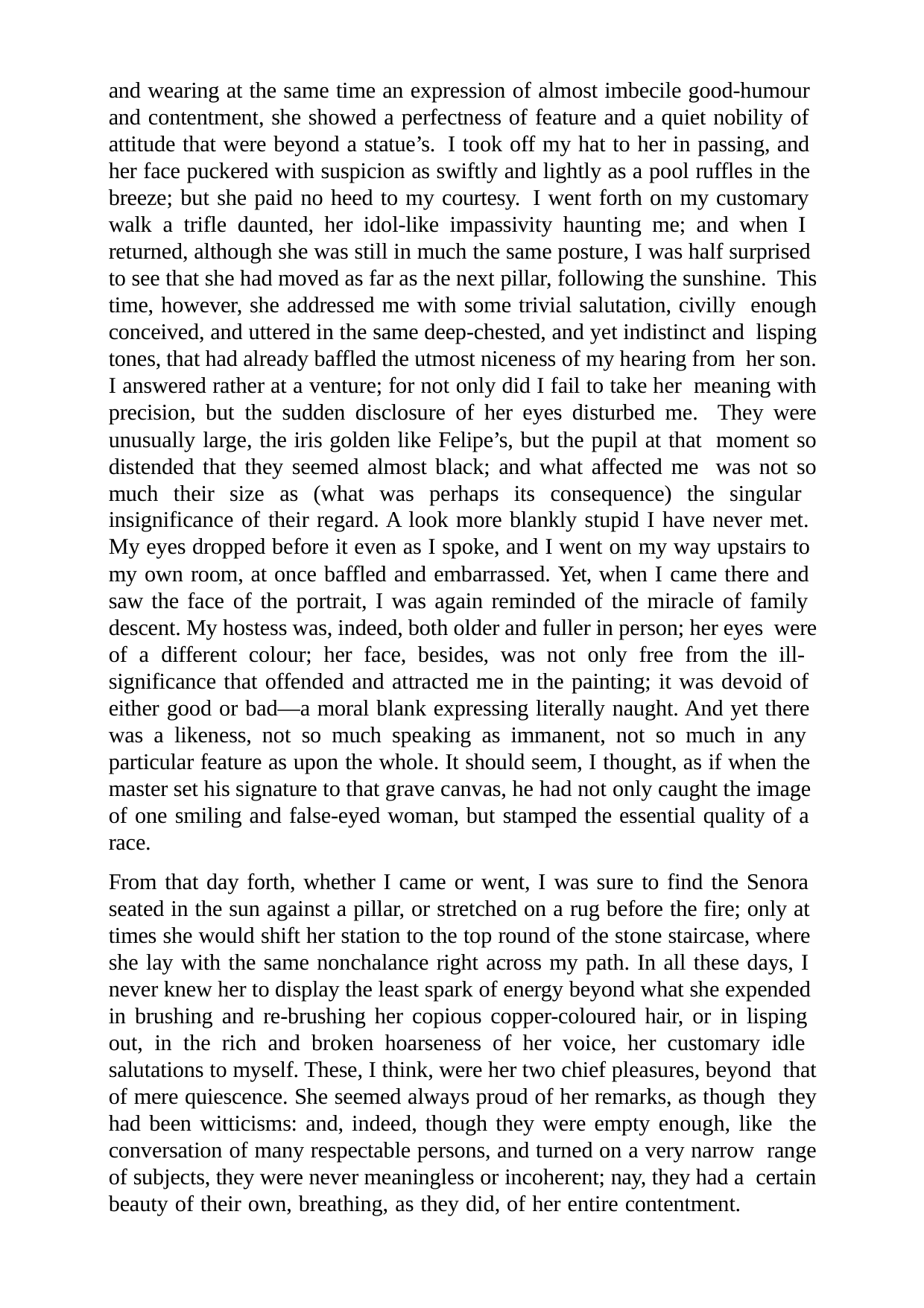

and wearing at the same time an expression of almost imbecile good-humour  and contentment, she showed a perfectness of feature and a quiet nobility of  attitude that were beyond a statue’s. I took off my hat to her in passing, and  her face puckered with suspicion as swiftly and lightly as a pool ruffles in the  breeze; but she paid no heed to my courtesy. I went forth on my customary  walk a trifle daunted, her idol-like impassivity haunting me; and when I  returned, although she was still in much the same posture, I was half surprised  to see that she had moved as far as the next pillar, following the sunshine.  This time, however, she addressed me with some trivial salutation, civilly  enough conceived, and uttered in the same deep-chested, and yet indistinct and  lisping tones, that had already baffled the utmost niceness of my hearing from  her son. I answered rather at a venture; for not only did I fail to take her  meaning with precision, but the sudden disclosure of her eyes disturbed me.  They were unusually large, the iris golden like Felipe’s, but the pupil at that  moment so distended that they seemed almost black; and what affected me  was not so much their size as (what was perhaps its consequence) the singular  insignificance of their regard. A look more blankly stupid I have never met.  My eyes dropped before it even as I spoke, and I went on my way upstairs to  my own room, at once baffled and embarrassed. Yet, when I came there and  saw the face of the portrait, I was again reminded of the miracle of family  descent. My hostess was, indeed, both older and fuller in person; her eyes  were of a different colour; her face, besides, was not only free from the ill-  significance that offended and attracted me in the painting; it was devoid of  either good or bad—a moral blank expressing literally naught. And yet there  was a likeness, not so much speaking as immanent, not so much in any  particular feature as upon the whole. It should seem, I thought, as if when the  master set his signature to that grave canvas, he had not only caught the image  of one smiling and false-eyed woman, but stamped the essential quality of a  race.
From that day forth, whether I came or went, I was sure to find the Senora  seated in the sun against a pillar, or stretched on a rug before the fire; only at  times she would shift her station to the top round of the stone staircase, where  she lay with the same nonchalance right across my path. In all these days, I  never knew her to display the least spark of energy beyond what she expended  in brushing and re-brushing her copious copper-coloured hair, or in lisping  out, in the rich and broken hoarseness of her voice, her customary idle  salutations to myself. These, I think, were her two chief pleasures, beyond  that of mere quiescence. She seemed always proud of her remarks, as though  they had been witticisms: and, indeed, though they were empty enough, like  the conversation of many respectable persons, and turned on a very narrow  range of subjects, they were never meaningless or incoherent; nay, they had a  certain beauty of their own, breathing, as they did, of her entire contentment.